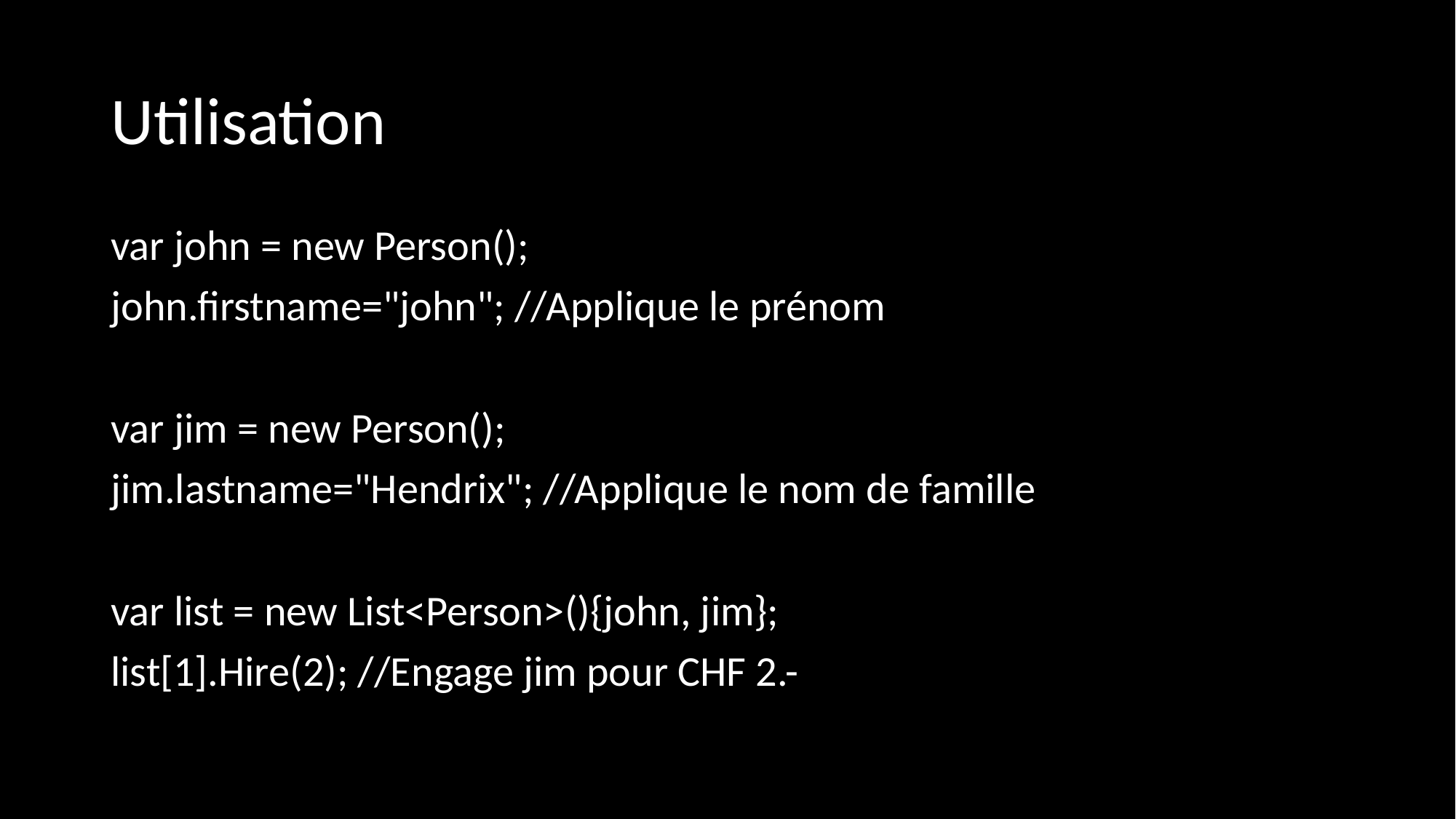

# Utilisation
var john = new Person();
john.firstname="john"; //Applique le prénom

var jim = new Person();
jim.lastname="Hendrix"; //Applique le nom de famille

var list = new List<Person>(){john, jim};
list[1].Hire(2); //Engage jim pour CHF 2.-